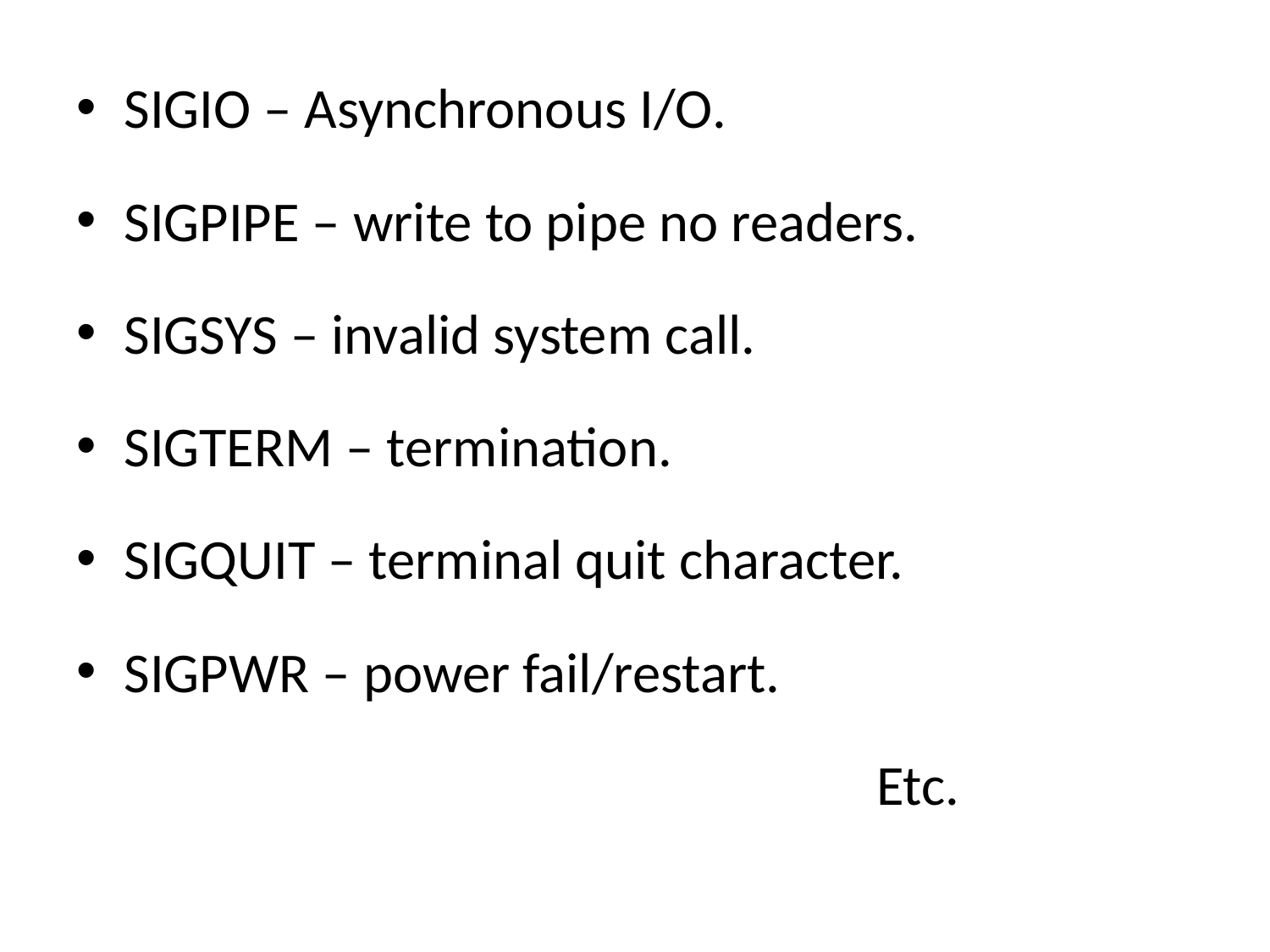

SIGIO – Asynchronous I/O.
SIGPIPE – write to pipe no readers.
SIGSYS – invalid system call.
SIGTERM – termination.
SIGQUIT – terminal quit character.
SIGPWR – power fail/restart.
                                                               Etc.